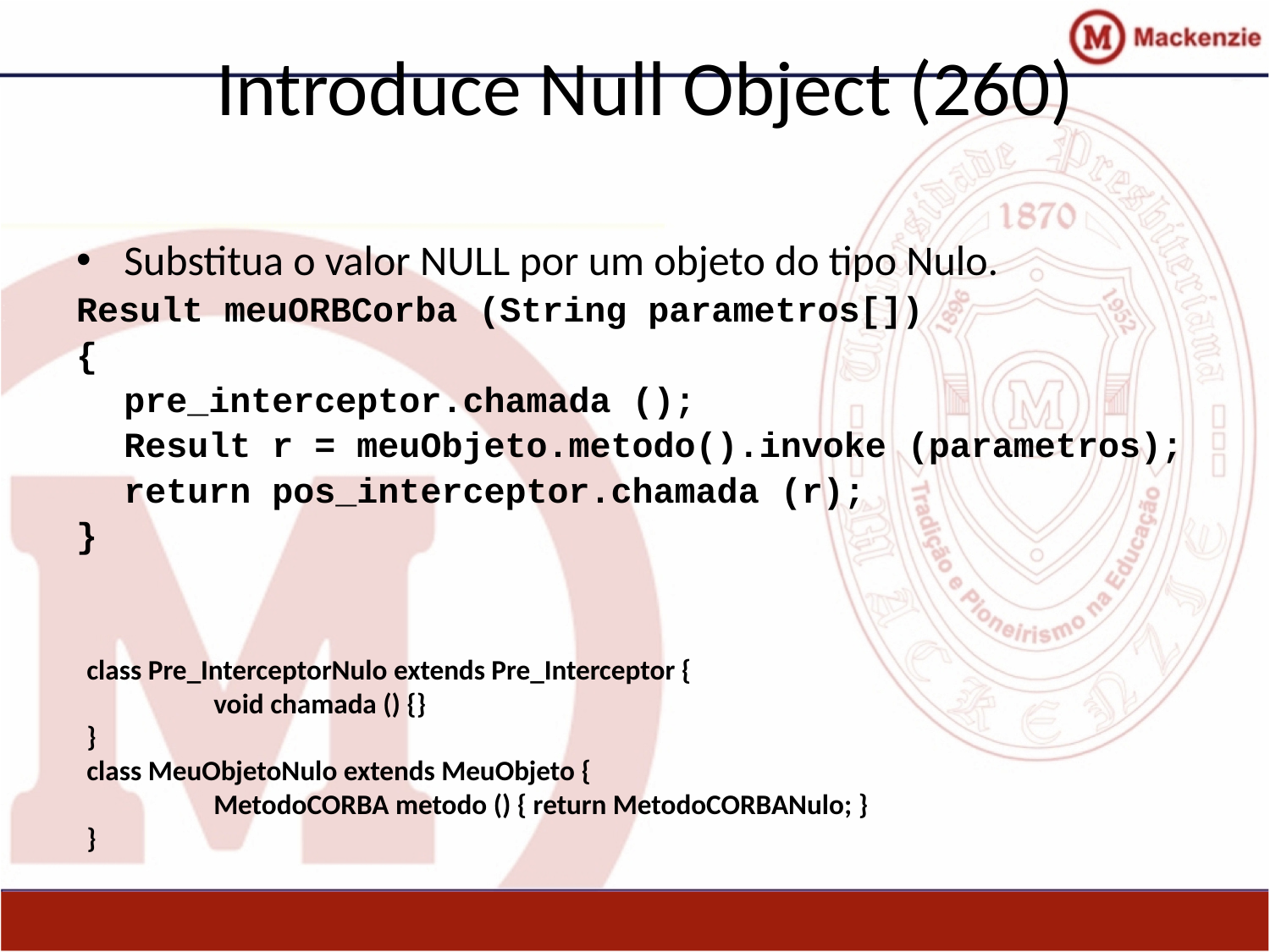

# Introduce Null Object (260)
Substitua o valor NULL por um objeto do tipo Nulo.
Result meuORBCorba (String parametros[])
{
	pre_interceptor.chamada ();
	Result r = meuObjeto.metodo().invoke (parametros);
	return pos_interceptor.chamada (r);
}
class Pre_InterceptorNulo extends Pre_Interceptor {
	void chamada () {}
}
class MeuObjetoNulo extends MeuObjeto {
	MetodoCORBA metodo () { return MetodoCORBANulo; }
}